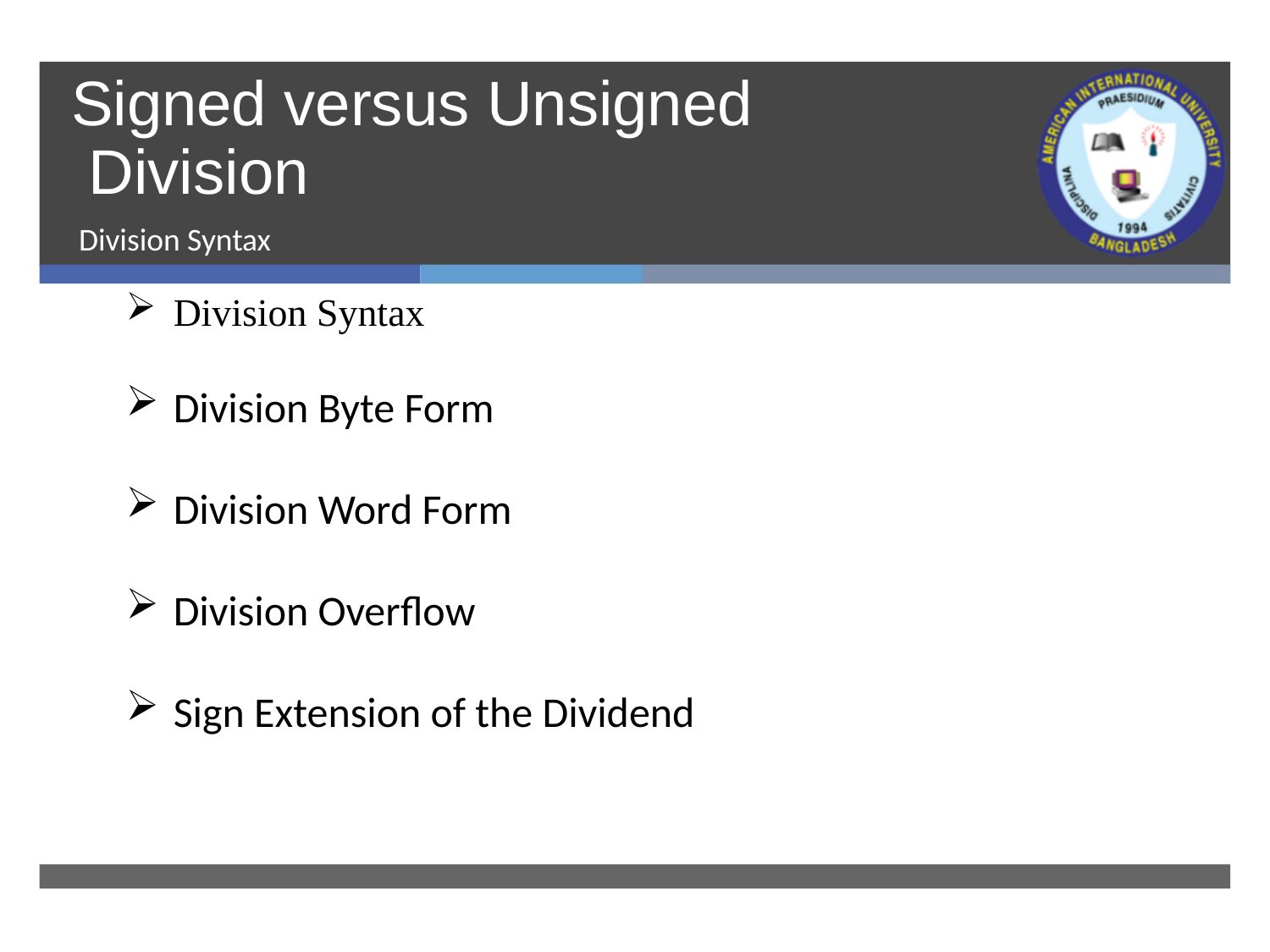

# Signed versus Unsigned Division
Division Syntax
Division Syntax

Division Byte Form

Division Word Form

Division Overflow

Sign Extension of the Dividend